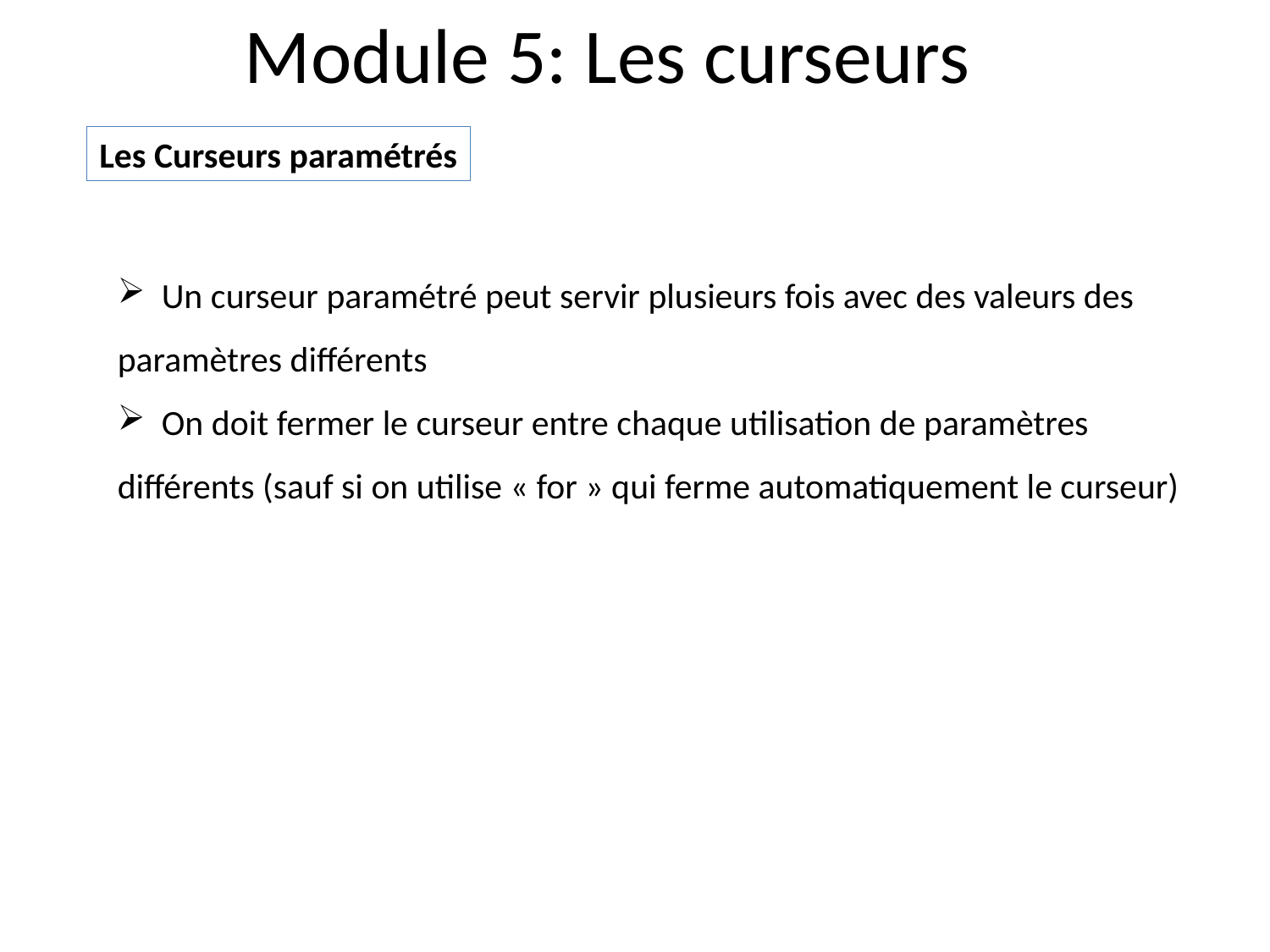

Module 5: Les curseurs
Les Curseurs paramétrés
  Un curseur paramétré peut servir plusieurs fois avec des valeurs des paramètres différents
  On doit fermer le curseur entre chaque utilisation de paramètres différents (sauf si on utilise « for » qui ferme automatiquement le curseur)